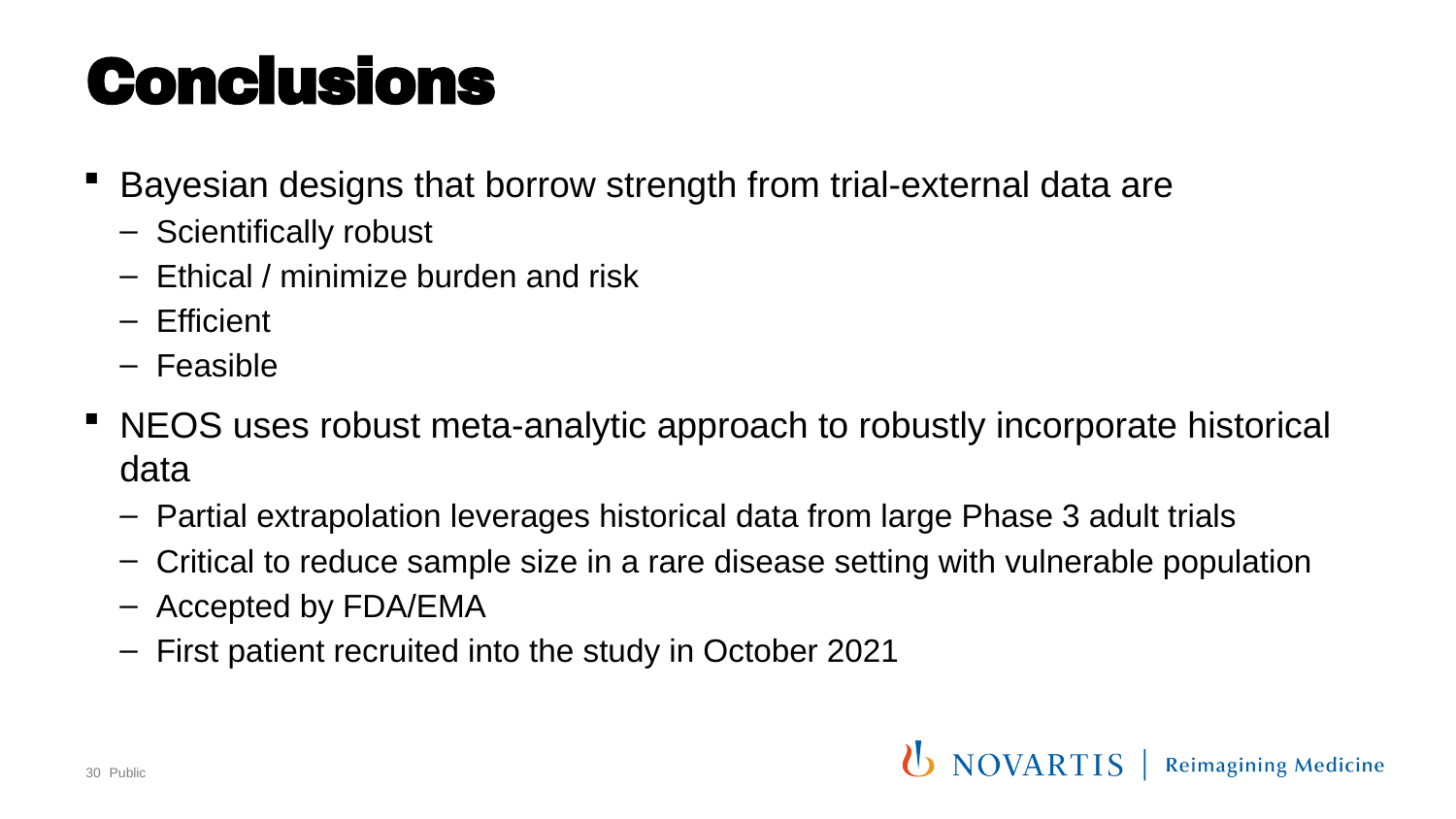

# Conclusions
Bayesian designs that borrow strength from trial-external data are
Scientifically robust
Ethical / minimize burden and risk
Efficient
Feasible
NEOS uses robust meta-analytic approach to robustly incorporate historical data
Partial extrapolation leverages historical data from large Phase 3 adult trials
Critical to reduce sample size in a rare disease setting with vulnerable population
Accepted by FDA/EMA
First patient recruited into the study in October 2021

30
Public